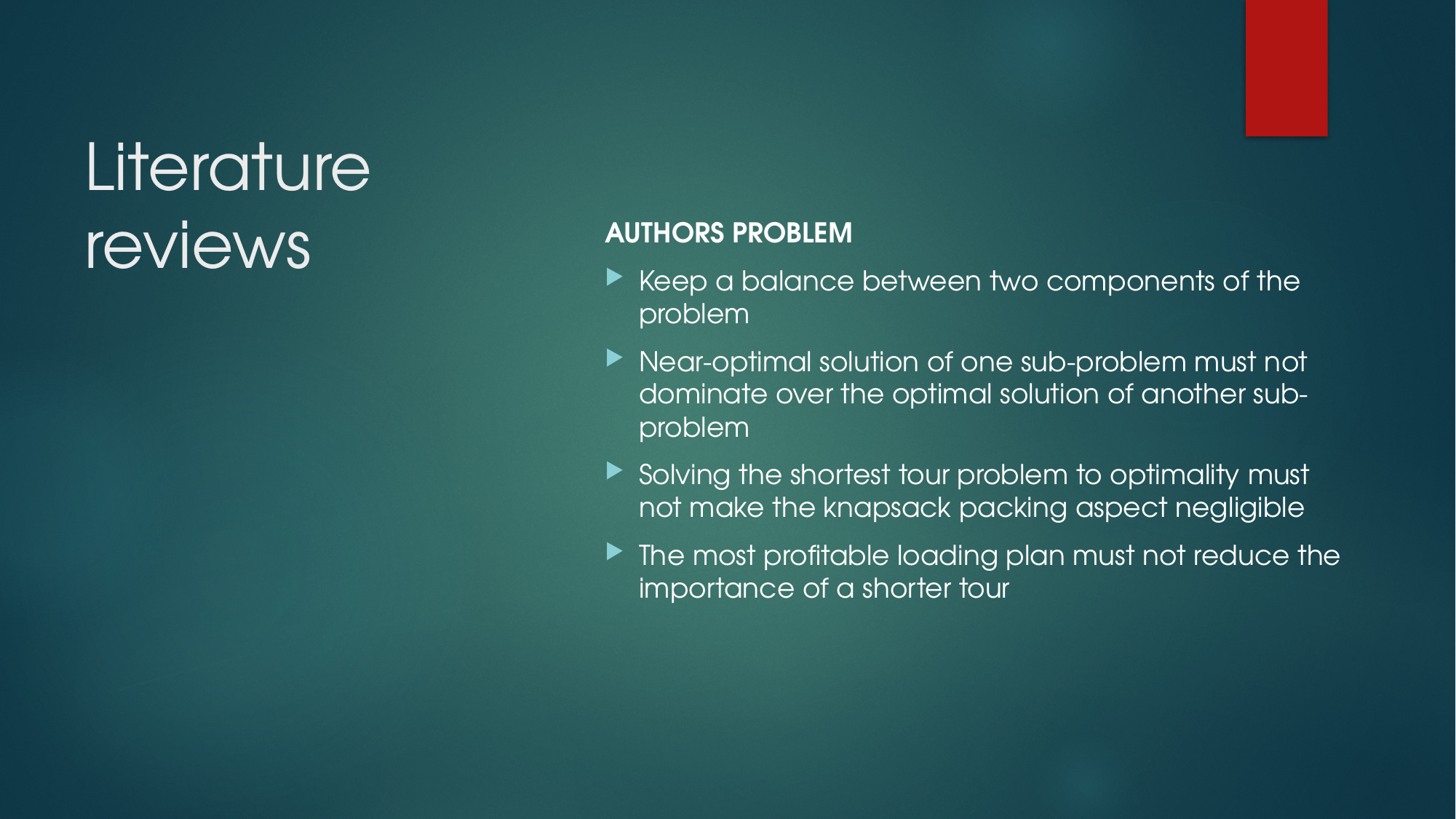

Authors Problem
Keep a balance between two components of the problem
Near-optimal solution of one sub-problem must not dominate over the optimal solution of another sub-problem
Solving the shortest tour problem to optimality must not make the knapsack packing aspect negligible
The most profitable loading plan must not reduce the importance of a shorter tour
# Literature reviews